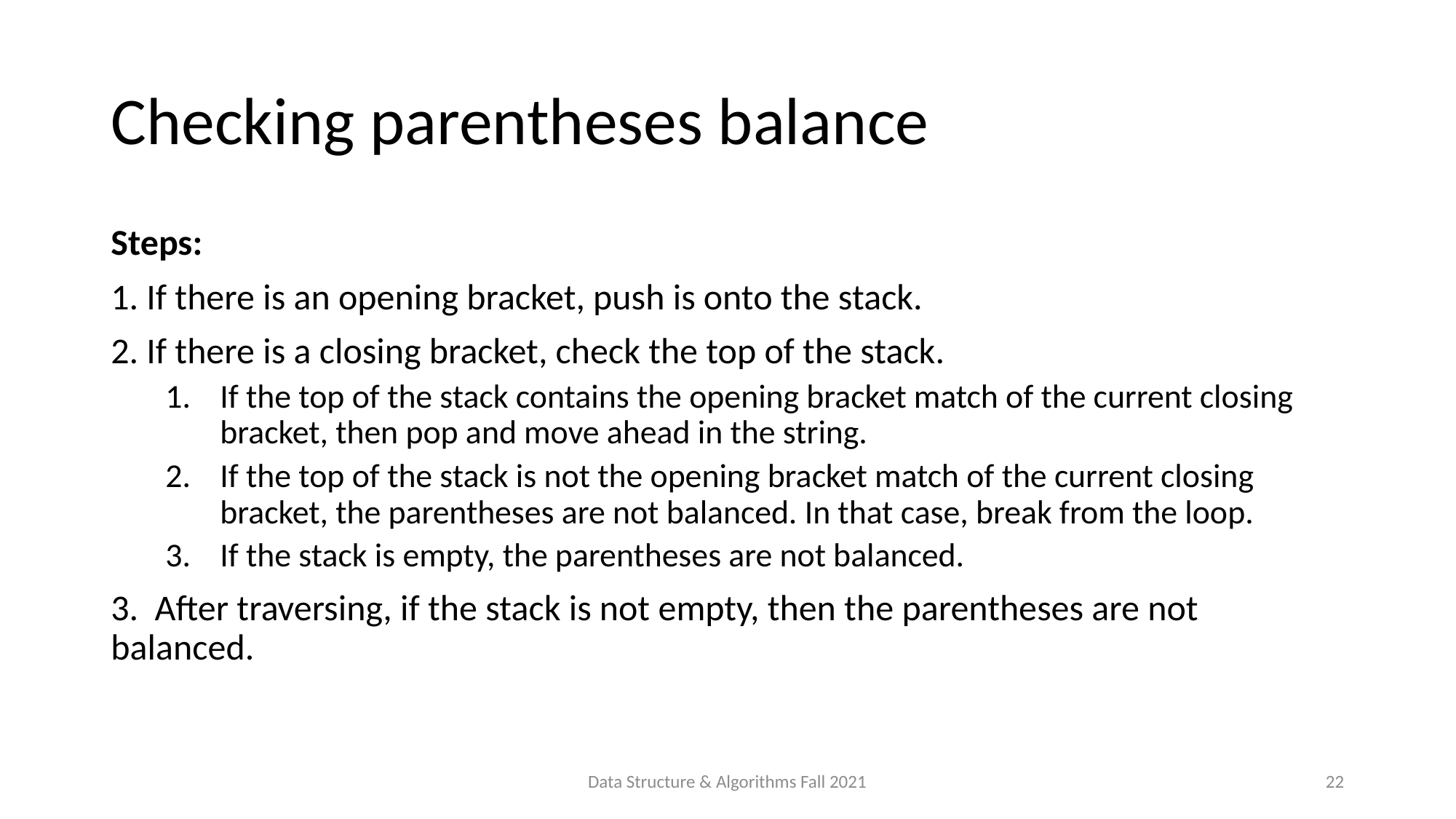

# Checking parentheses balance
Steps:
1. ​If there is an opening bracket, push is onto the stack.
2. If there is a closing bracket, check the top of the stack.
If the top of the stack contains the opening bracket match of the current closing bracket, then pop and move ahead in the string.
If the top of the stack is not the opening bracket match of the current closing bracket, the parentheses are not balanced. In that case, break from the loop.
If the stack is empty, the parentheses are not balanced.
3.  After traversing, if the stack is not empty, then the parentheses are not balanced.
Data Structure & Algorithms Fall 2021
22